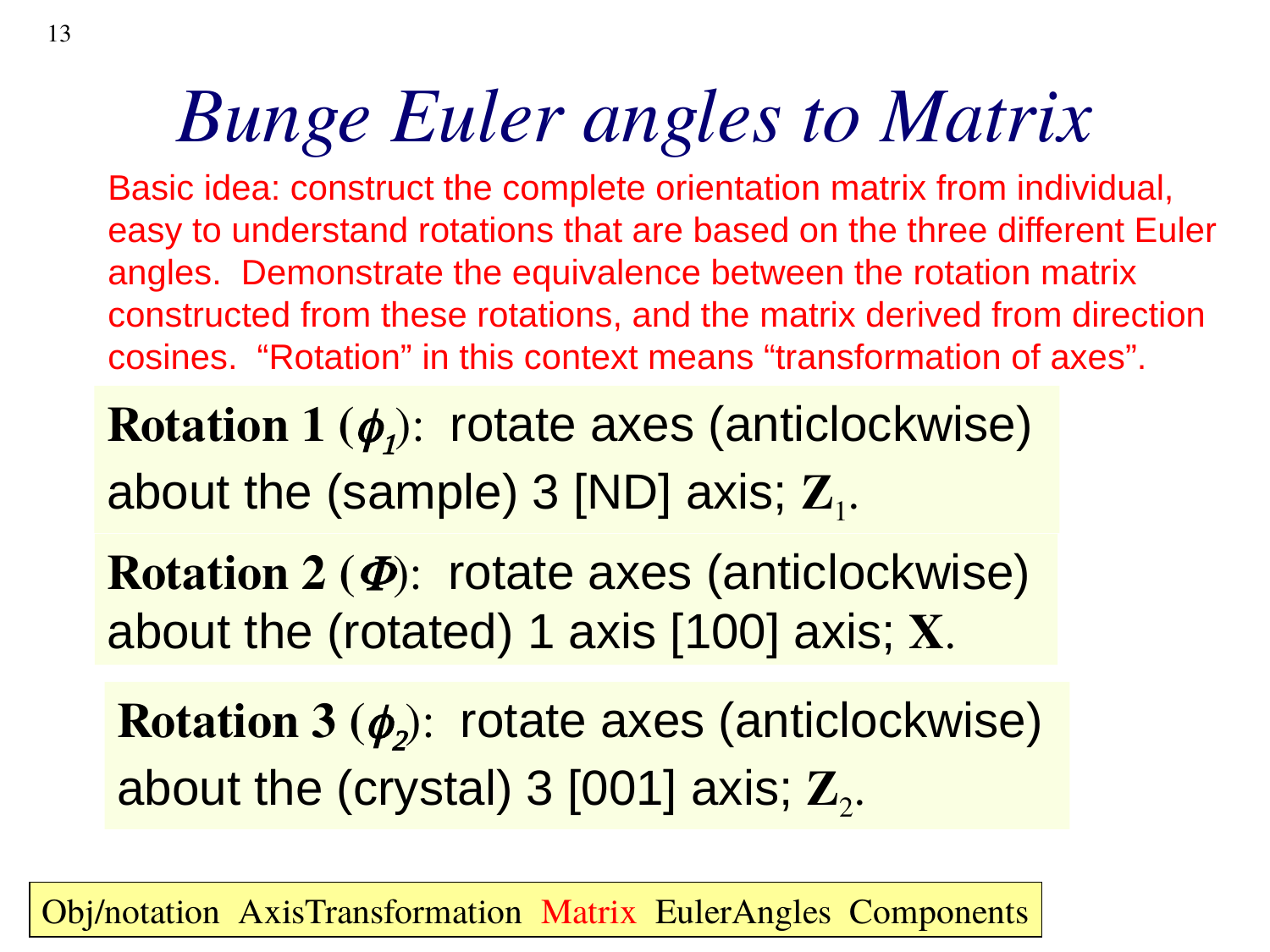

13
# Bunge Euler angles to Matrix
Basic idea: construct the complete orientation matrix from individual, easy to understand rotations that are based on the three different Euler angles.  Demonstrate the equivalence between the rotation matrix constructed from these rotations, and the matrix derived from direction cosines.  “Rotation” in this context means “transformation of axes”.
Rotation 1 (φ1):  rotate axes (anticlockwise)
about the (sample) 3 [ND] axis; Z1.
Rotation 2 (Φ):  rotate axes (anticlockwise)
about the (rotated) 1 axis [100] axis; X.
Rotation 3 (φ2):  rotate axes (anticlockwise)
about the (crystal) 3 [001] axis; Z2.
Obj/notation  AxisTransformation  Matrix  EulerAngles  Components